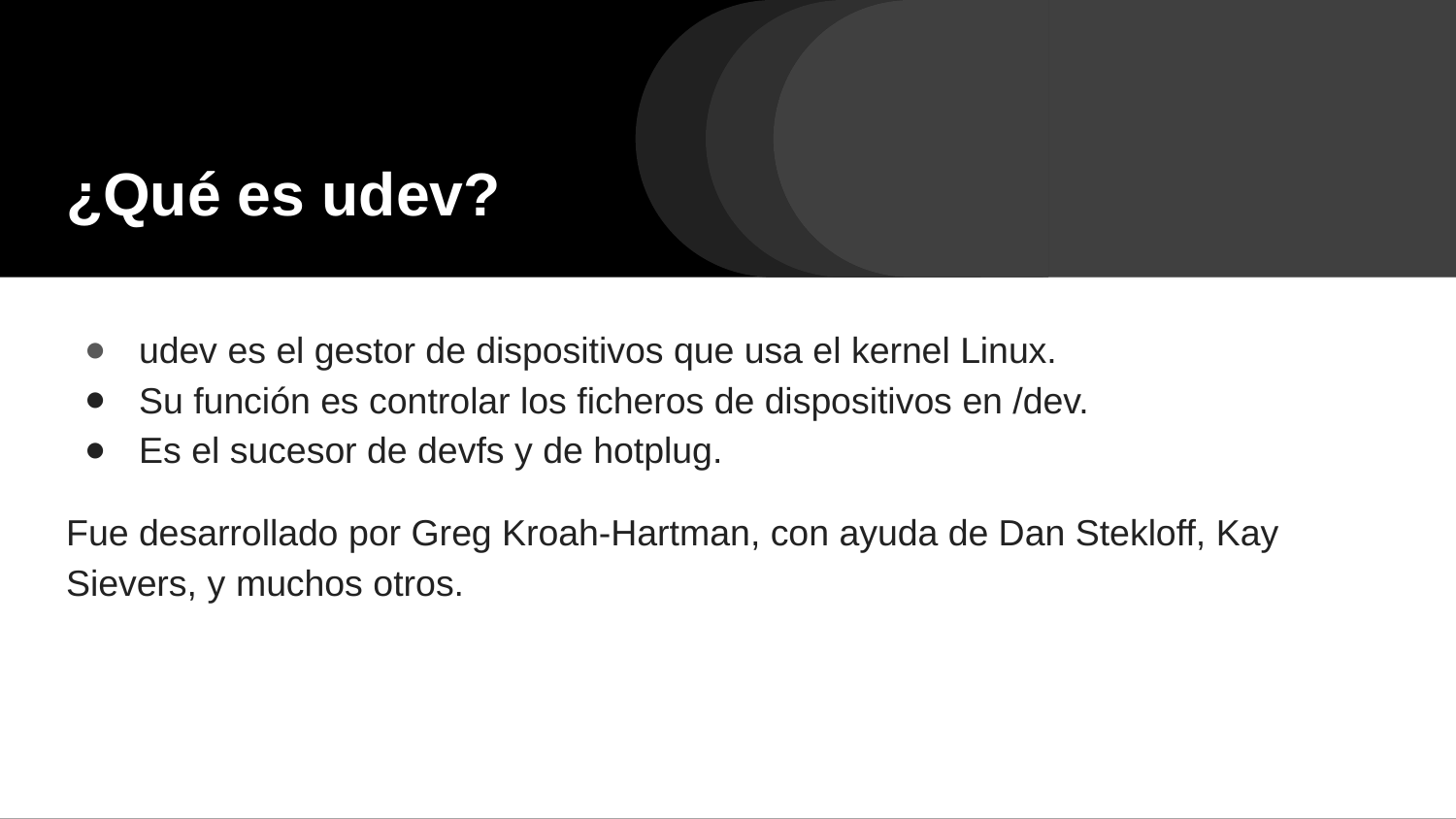

# ¿Qué es udev?
udev es el gestor de dispositivos que usa el kernel Linux.
Su función es controlar los ficheros de dispositivos en /dev.
Es el sucesor de devfs y de hotplug.
Fue desarrollado por Greg Kroah-Hartman, con ayuda de Dan Stekloff, Kay Sievers, y muchos otros.